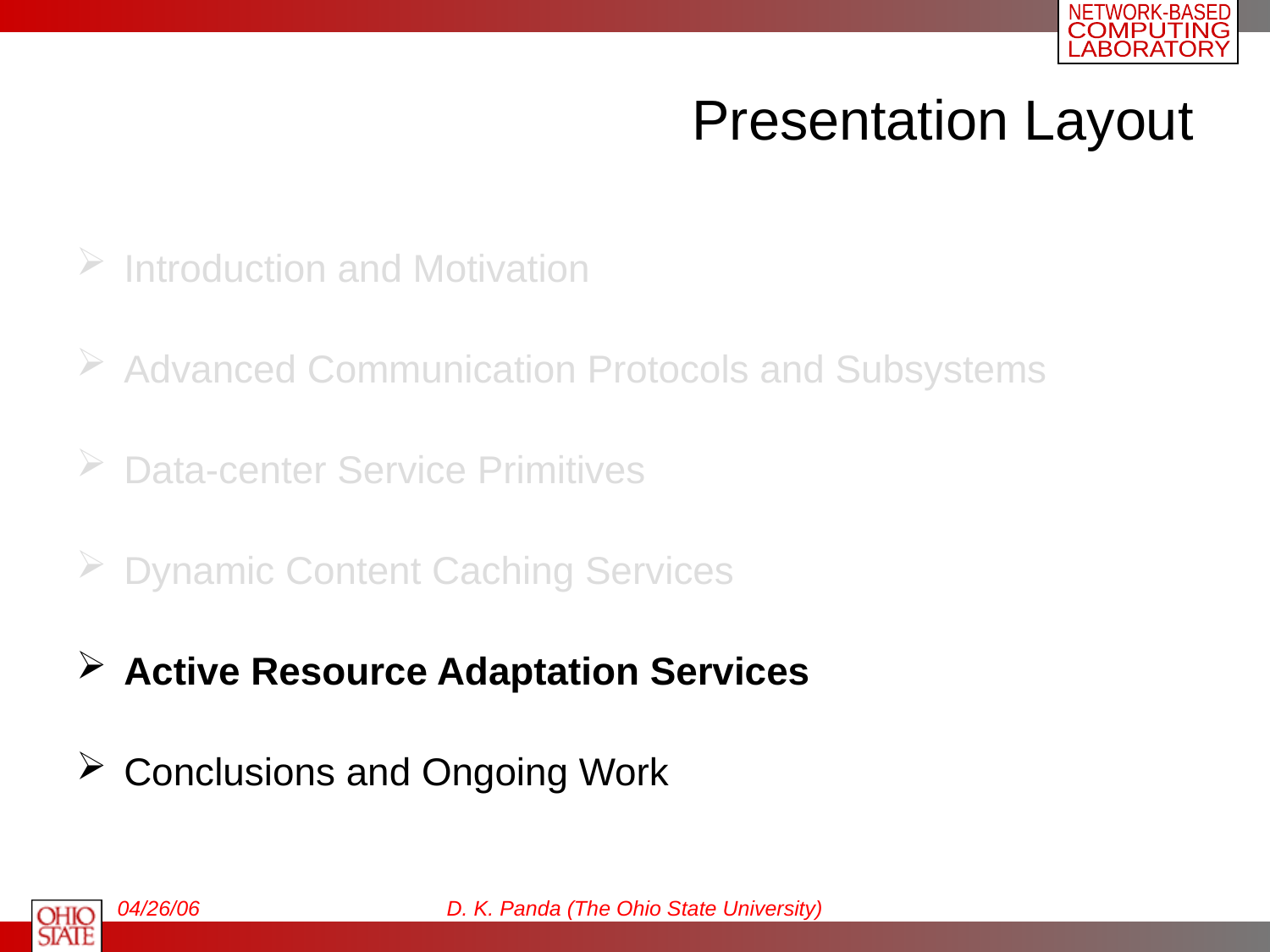

# Presentation Layout
Introduction and Motivation
Advanced Communication Protocols and Subsystems
Data-center Service Primitives
Dynamic Content Caching Services
Active Resource Adaptation Services
Conclusions and Ongoing Work
04/26/06
D. K. Panda (The Ohio State University)